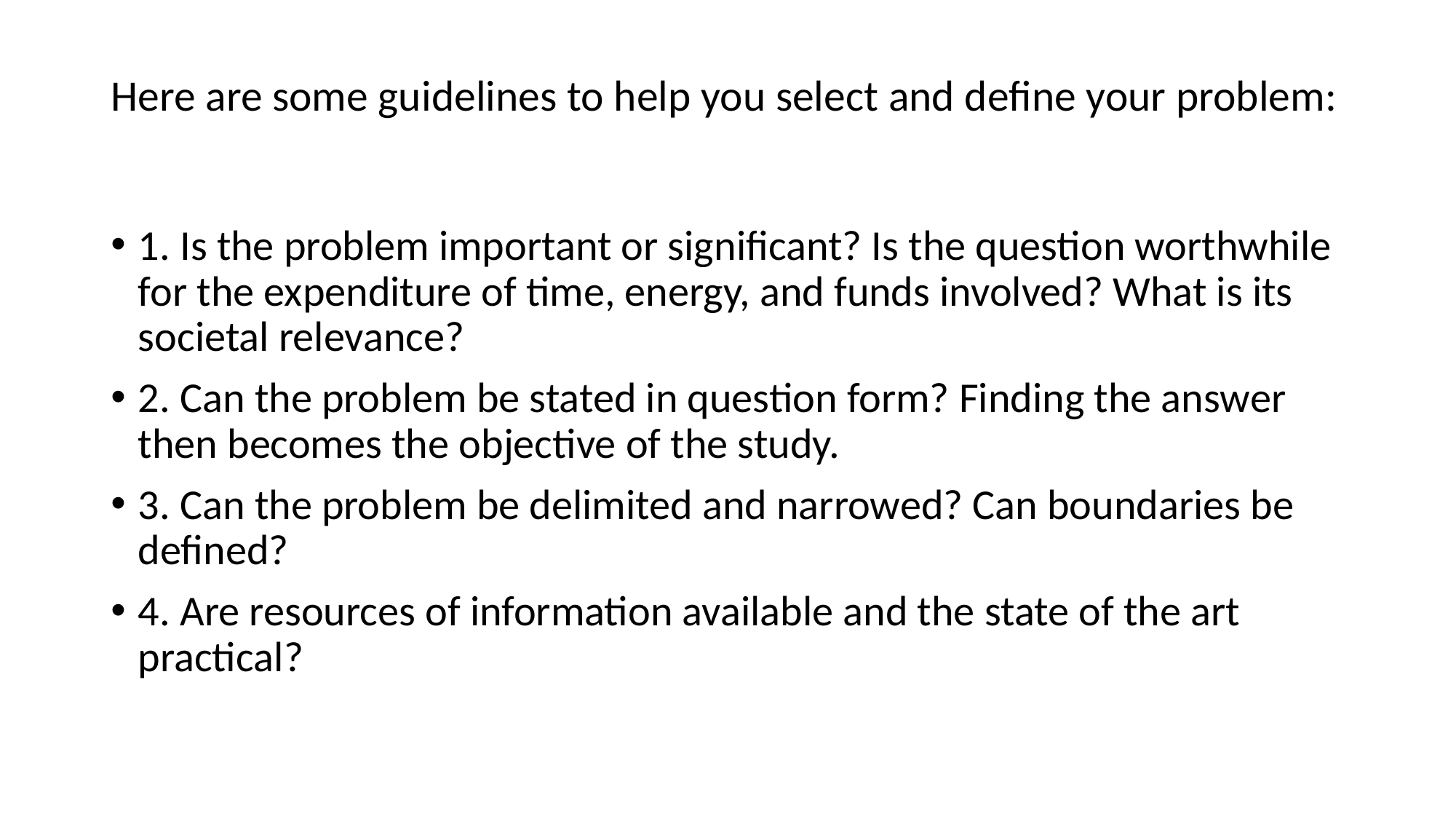

# Here are some guidelines to help you select and define your problem:
1. Is the problem important or significant? Is the question worthwhile for the expenditure of time, energy, and funds involved? What is its societal relevance?
2. Can the problem be stated in question form? Finding the answer then becomes the objective of the study.
3. Can the problem be delimited and narrowed? Can boundaries be defined?
4. Are resources of information available and the state of the art practical?